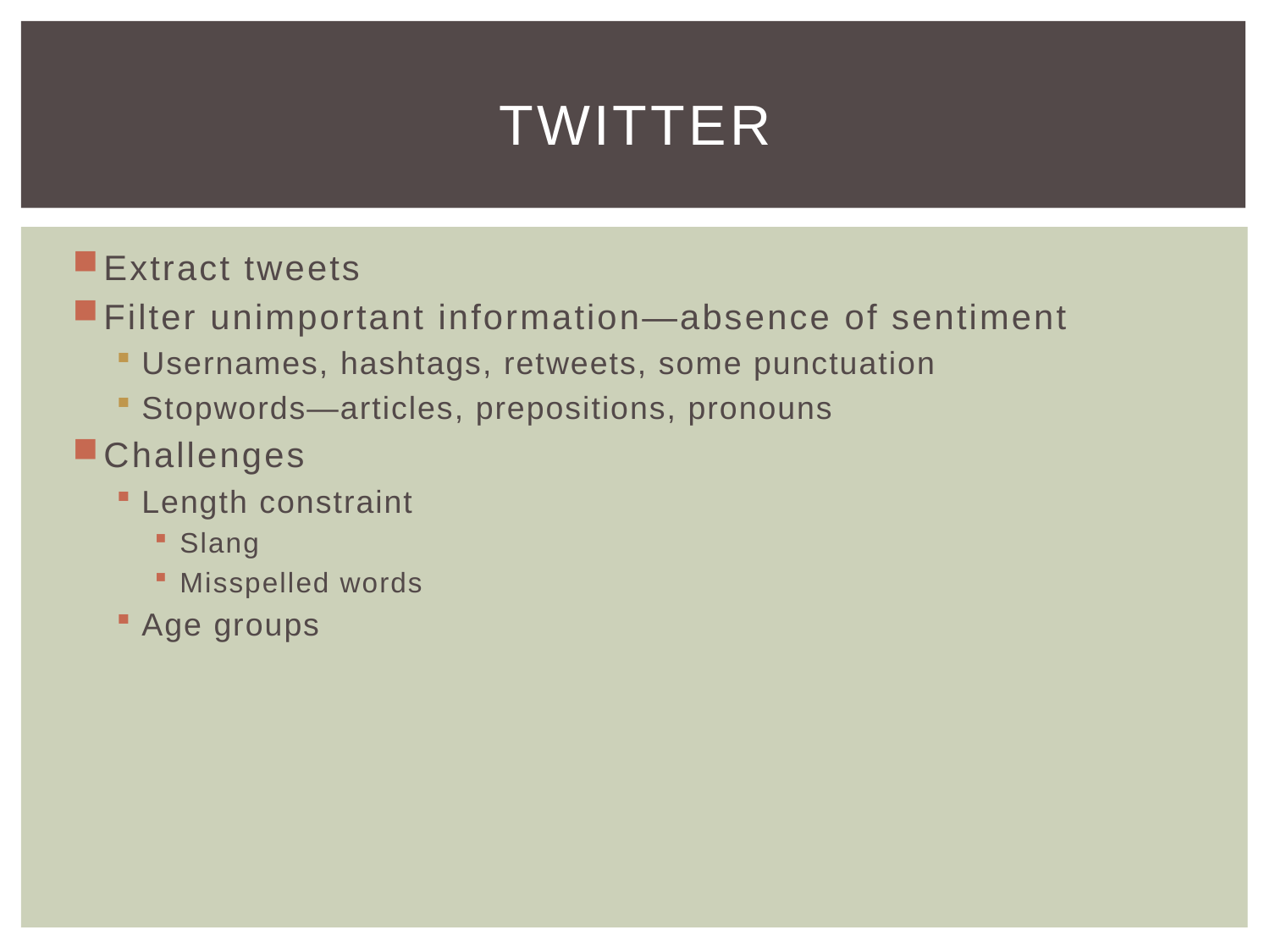

# twitter
Extract tweets
Filter unimportant information—absence of sentiment
Usernames, hashtags, retweets, some punctuation
Stopwords—articles, prepositions, pronouns
Challenges
Length constraint
Slang
Misspelled words
Age groups